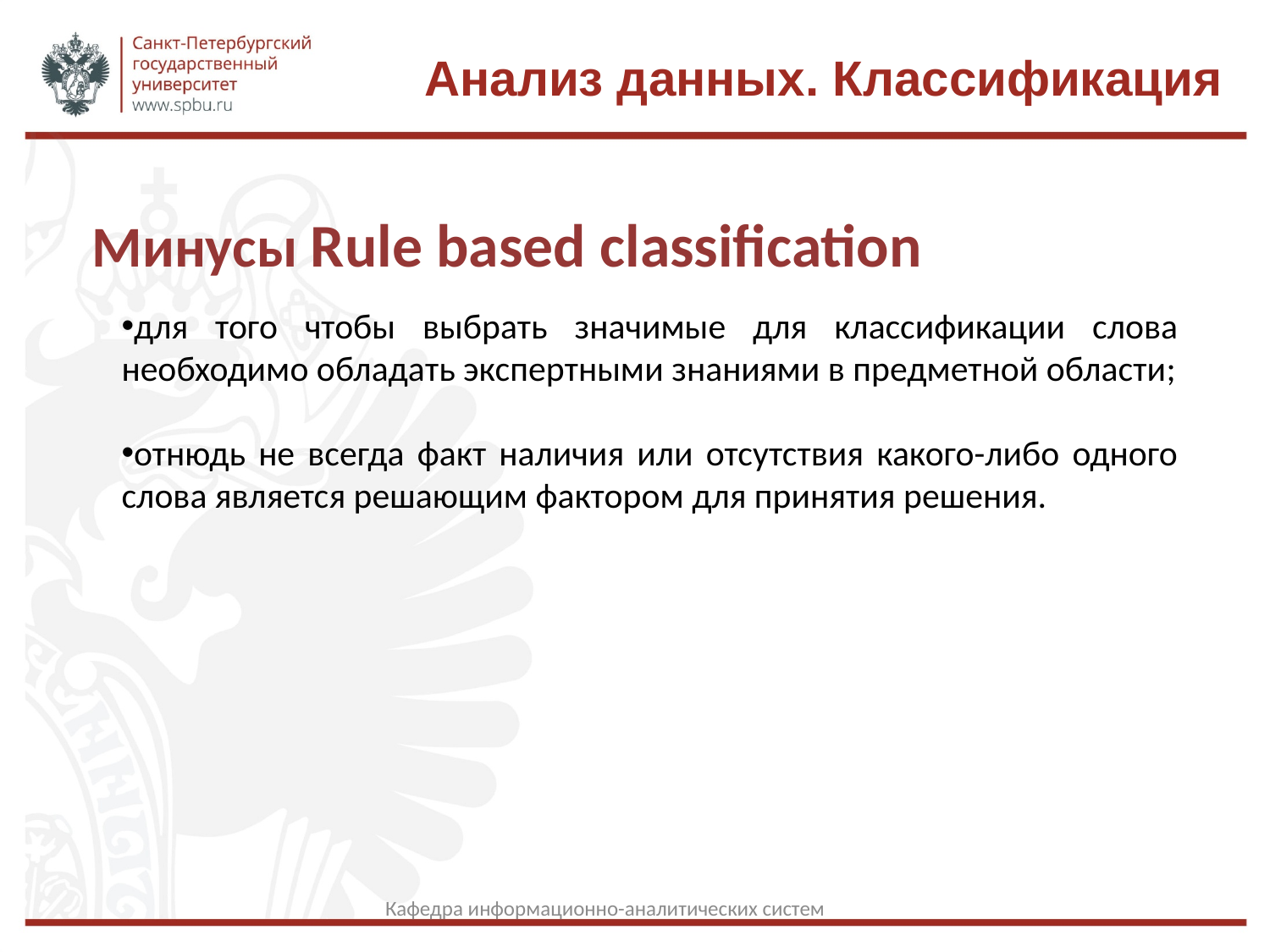

Анализ данных. Классификация

Минусы Rule based classification

для того чтобы выбрать значимые для классификации слова необходимо обладать экспертными знаниями в предметной области;

отнюдь не всегда факт наличия или отсутствия какого-либо одного слова является решающим фактором для принятия решения.

Кафедра информационно-аналитических систем